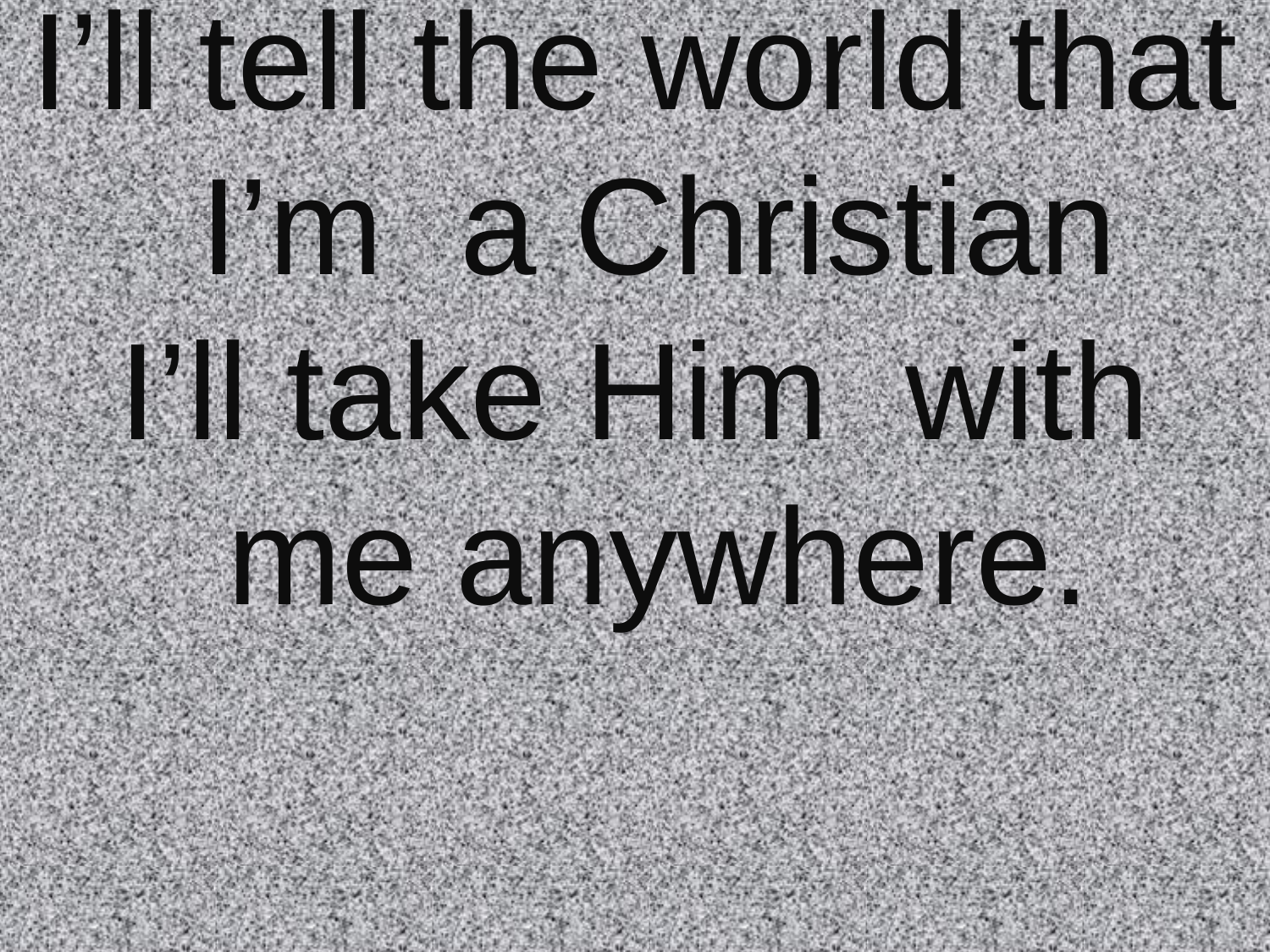

I’ll tell the world that I’m  a Christian
I’ll take Him  with me anywhere.